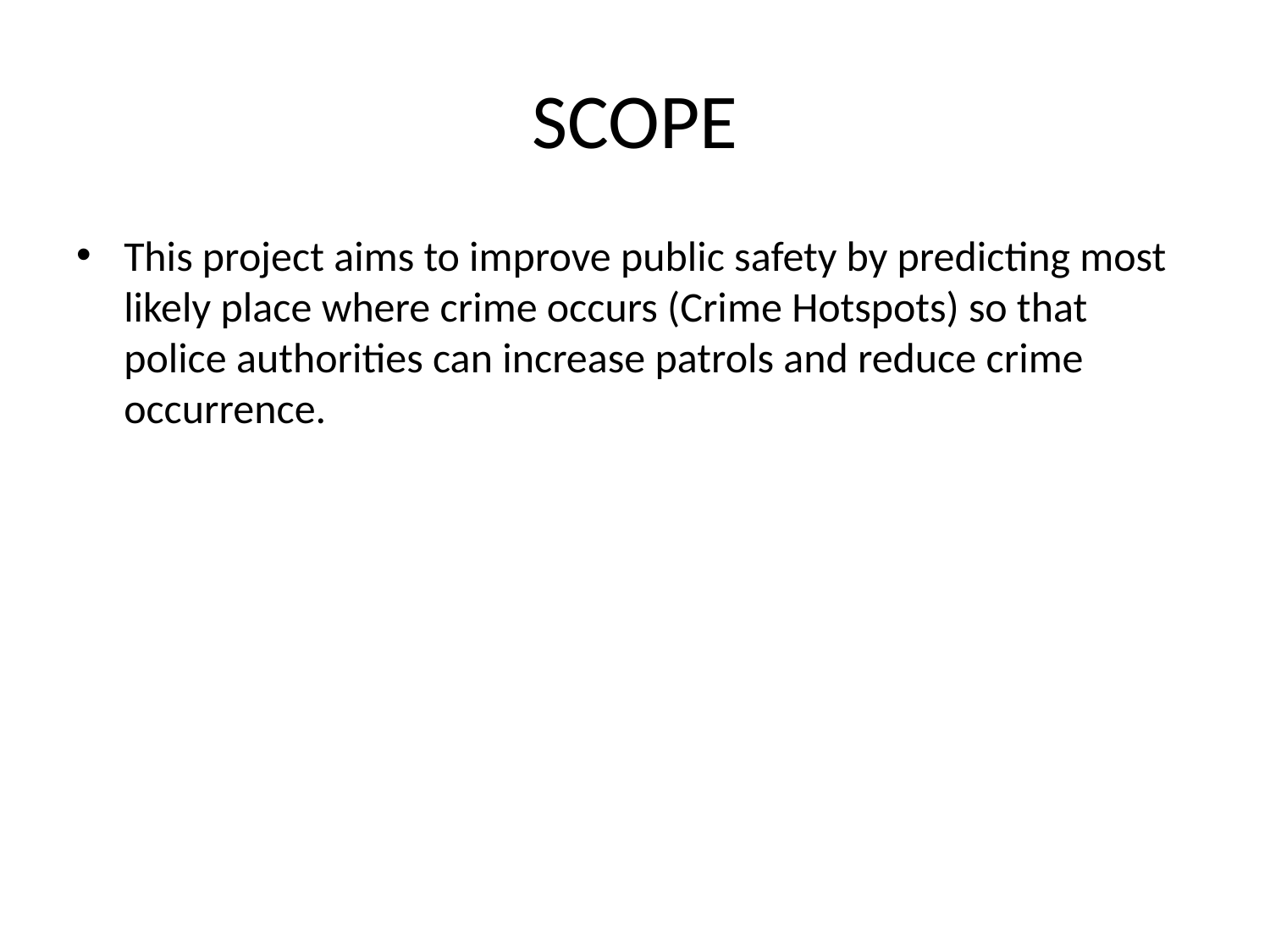

# SCOPE
This project aims to improve public safety by predicting most likely place where crime occurs (Crime Hotspots) so that police authorities can increase patrols and reduce crime occurrence.